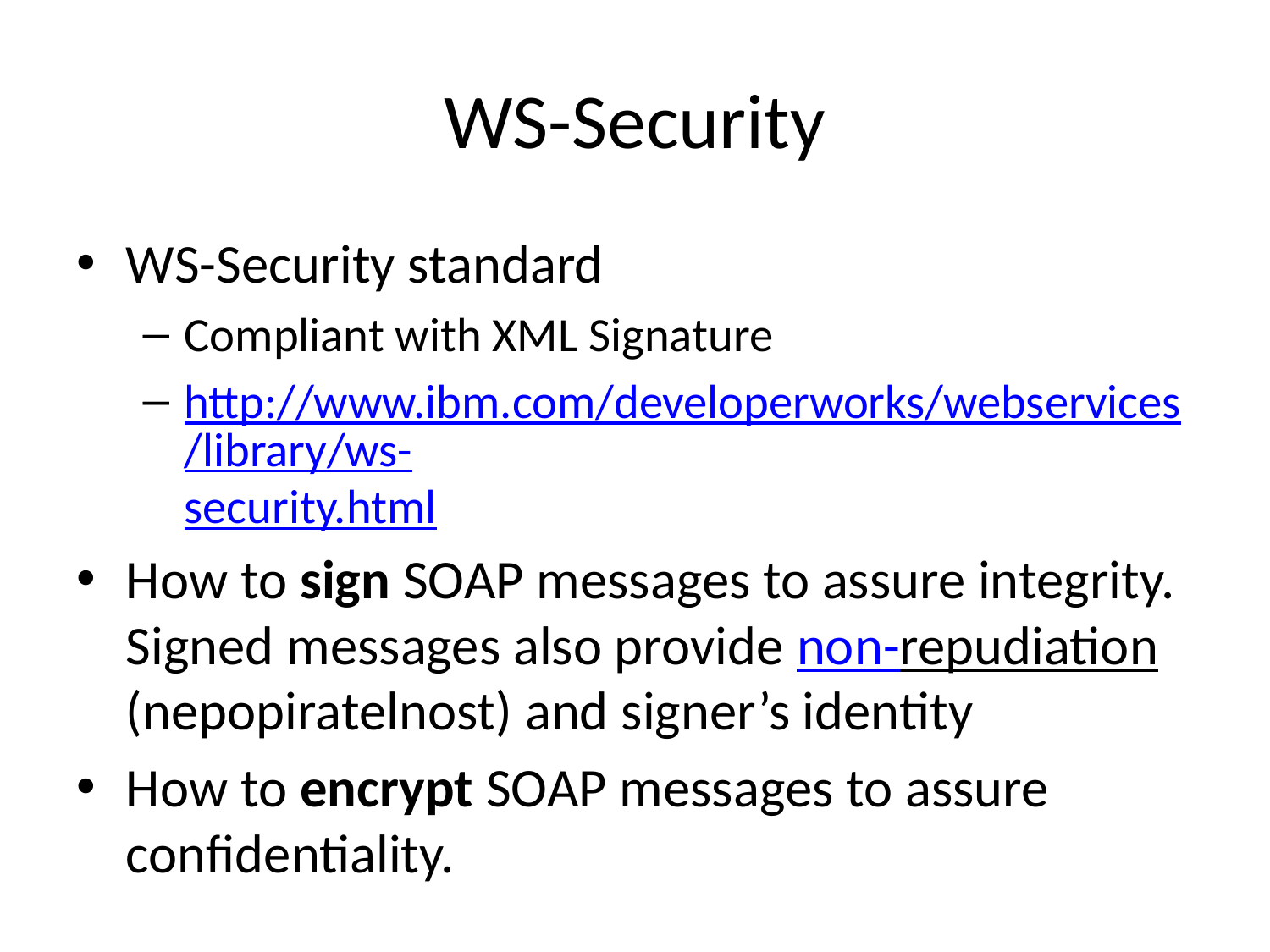

# WS-Security
WS-Security standard
Compliant with XML Signature
http://www.ibm.com/developerworks/webservices/library/ws-security.html
How to sign SOAP messages to assure integrity. Signed messages also provide non-repudiation (nepopiratelnost) and signer’s identity
How to encrypt SOAP messages to assure confidentiality.